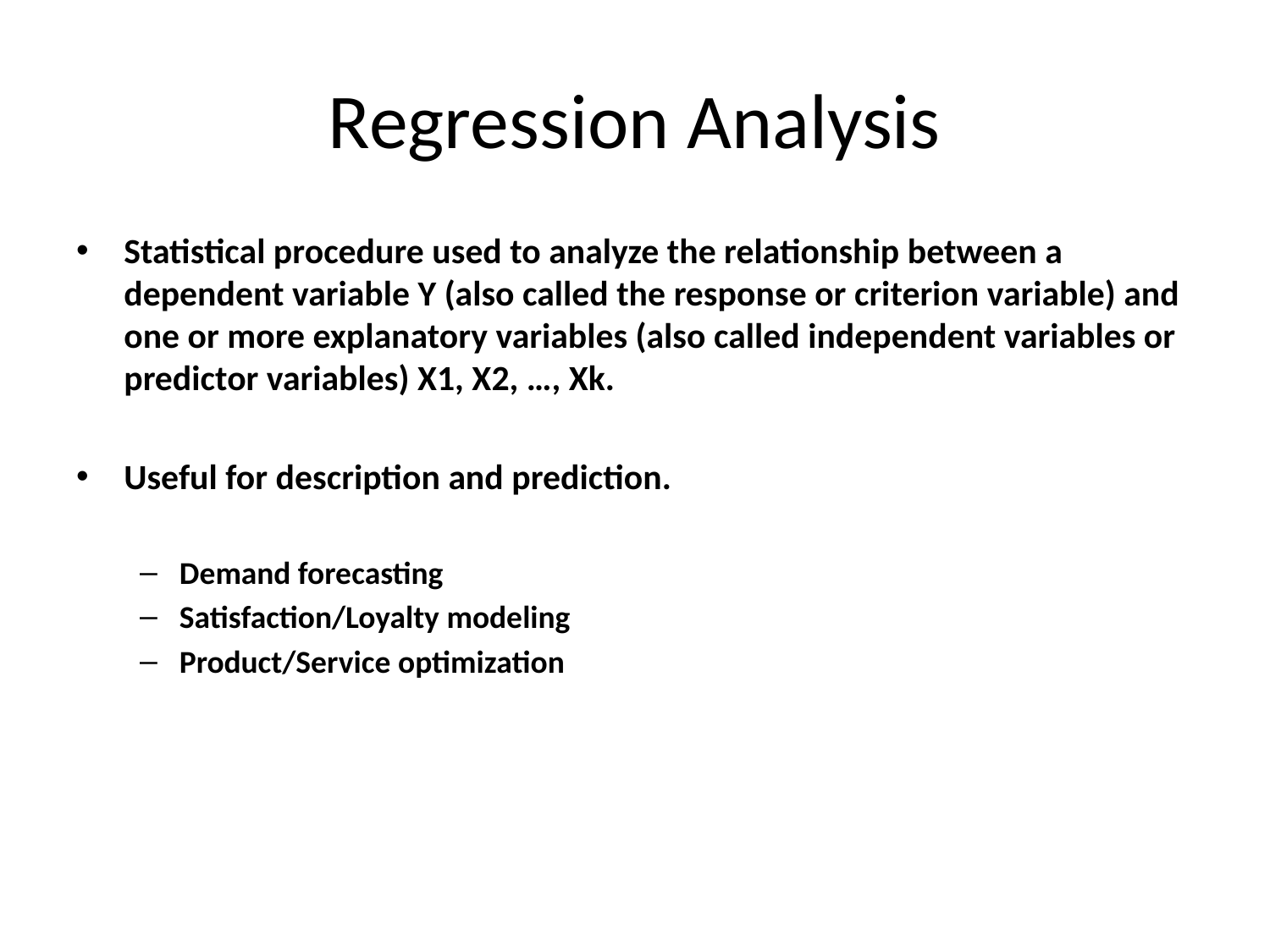

# Regression Analysis
Statistical procedure used to analyze the relationship between a dependent variable Y (also called the response or criterion variable) and one or more explanatory variables (also called independent variables or predictor variables) X1, X2, …, Xk.

Useful for description and prediction.

Demand forecasting
Satisfaction/Loyalty modeling
Product/Service optimization